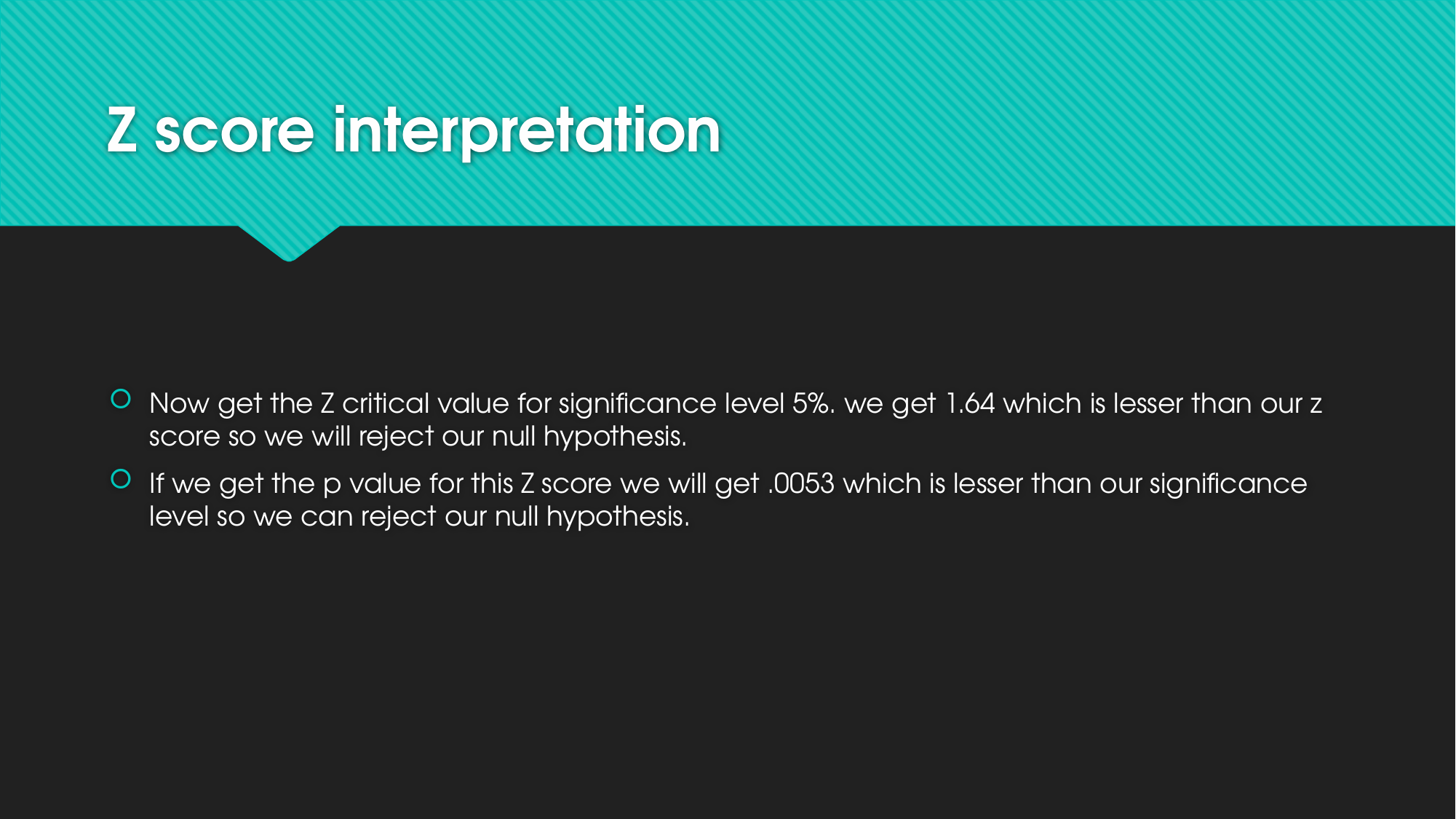

# Z score interpretation
Now get the Z critical value for significance level 5%. we get 1.64 which is lesser than our z score so we will reject our null hypothesis.
If we get the p value for this Z score we will get .0053 which is lesser than our significance level so we can reject our null hypothesis.